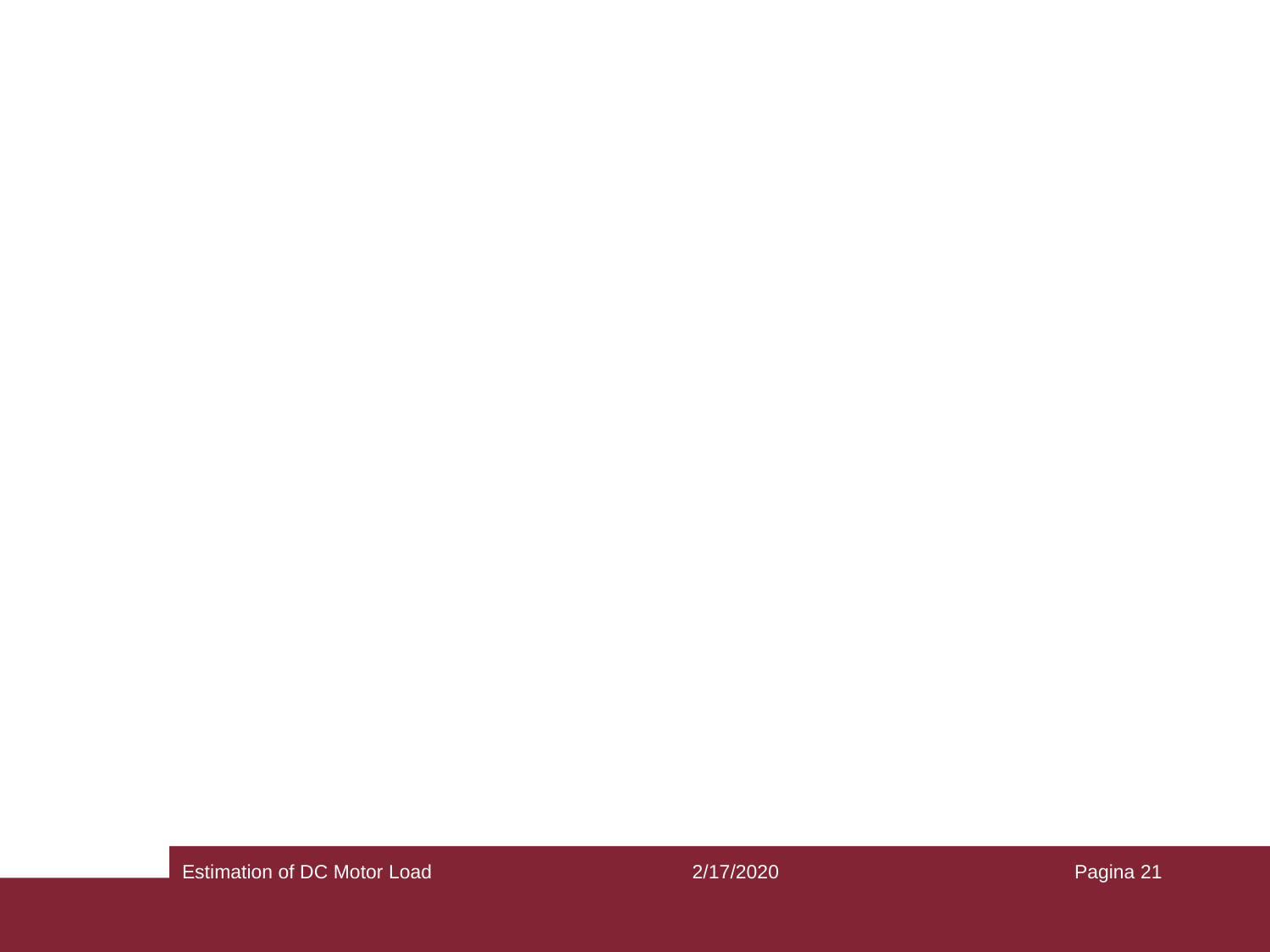

#

Estimation of DC Motor Load
2/17/2020
Pagina 21